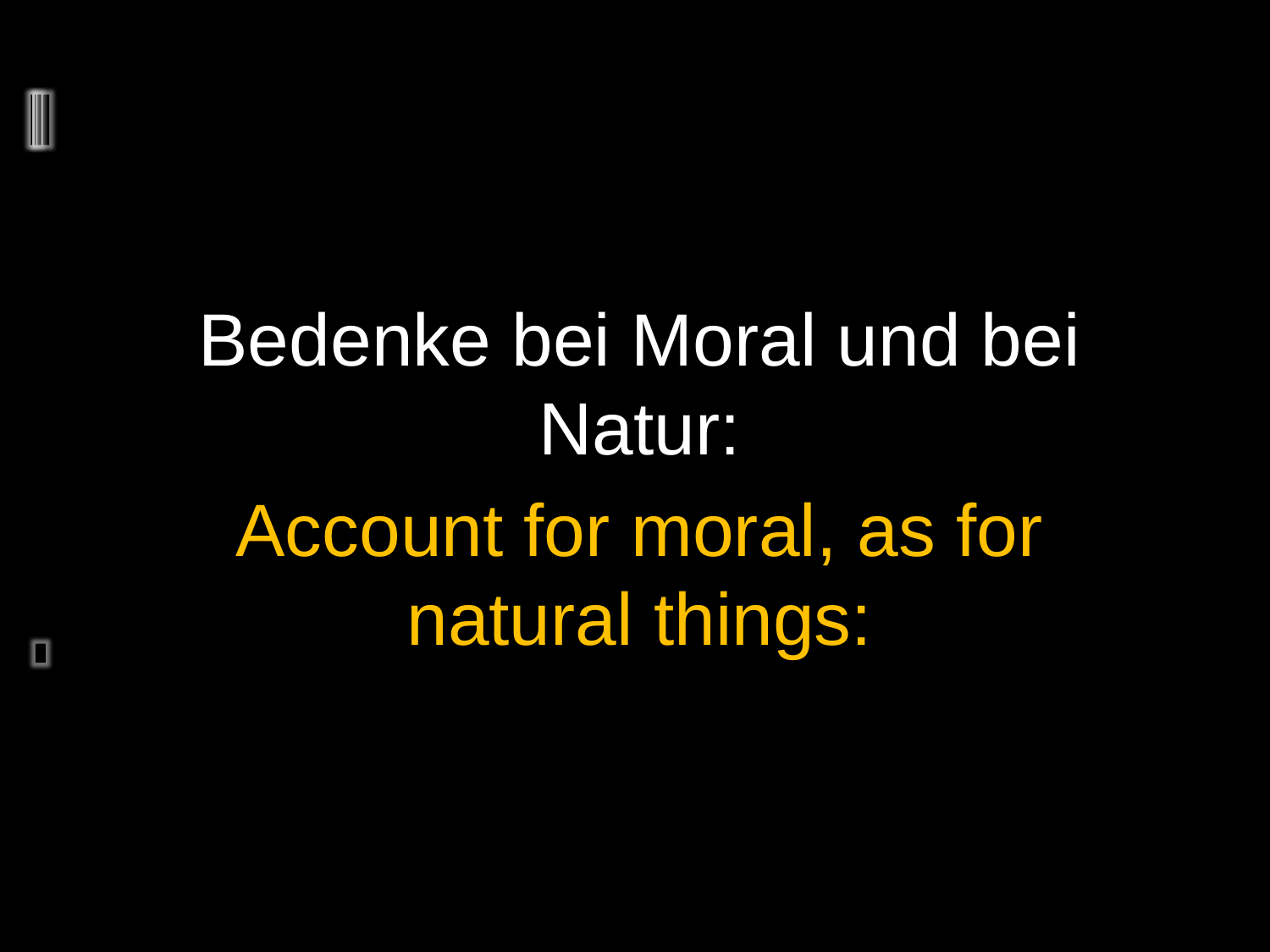

Bedenke bei Moral und bei Natur:
Account for moral, as for natural things:
	2